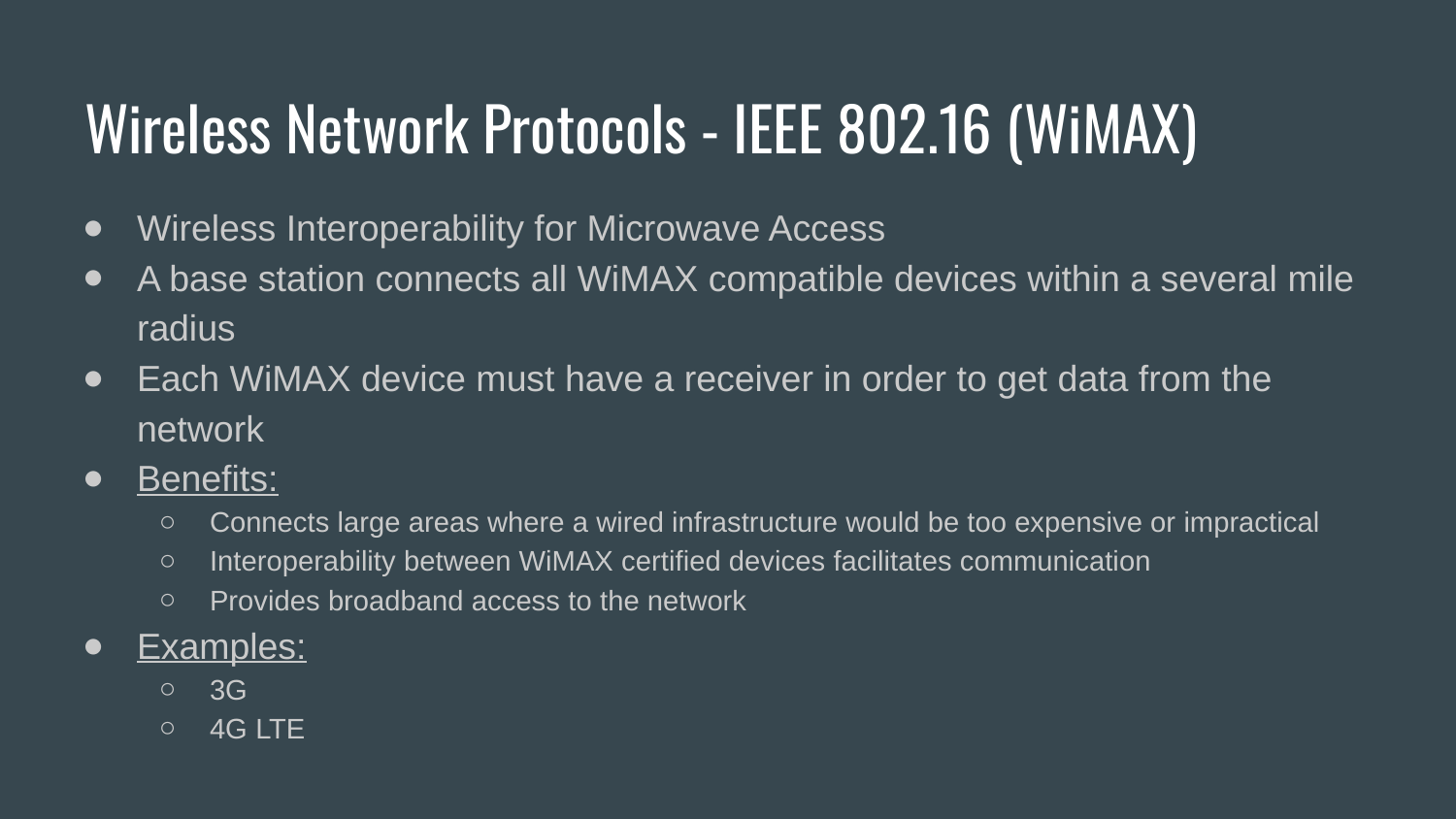

# Wireless Network Protocols - IEEE 802.16 (WiMAX)

Wireless Interoperability for Microwave Access
A base station connects all WiMAX compatible devices within a several mile radius
Each WiMAX device must have a receiver in order to get data from the network
Benefits:
Connects large areas where a wired infrastructure would be too expensive or impractical
Interoperability between WiMAX certified devices facilitates communication
Provides broadband access to the network
Examples:
3G
4G LTE